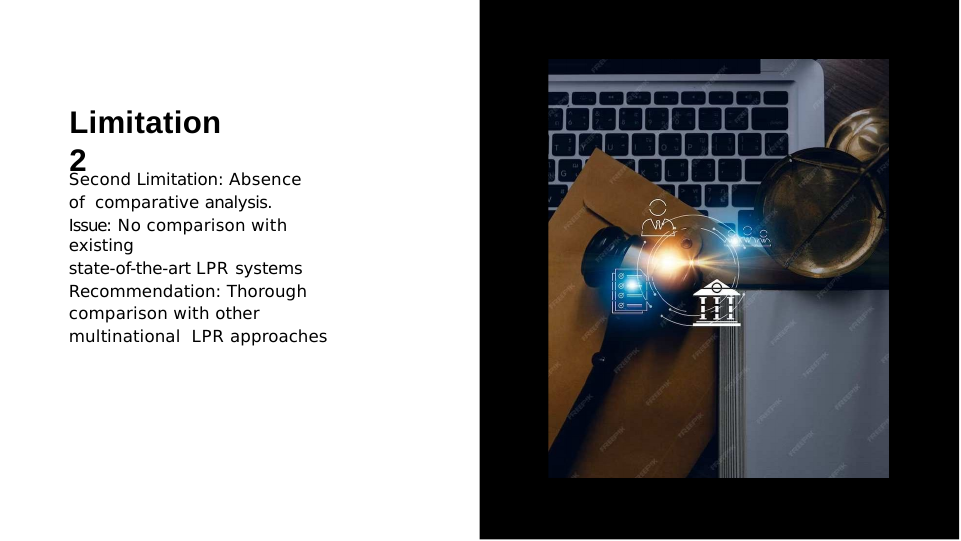

# Limitation 2
Second Limitation: Absence of  comparative analysis.
Issue: No comparison with existing
state-of-the-art LPR systems  Recommendation: Thorough  comparison with other multinational  LPR approaches